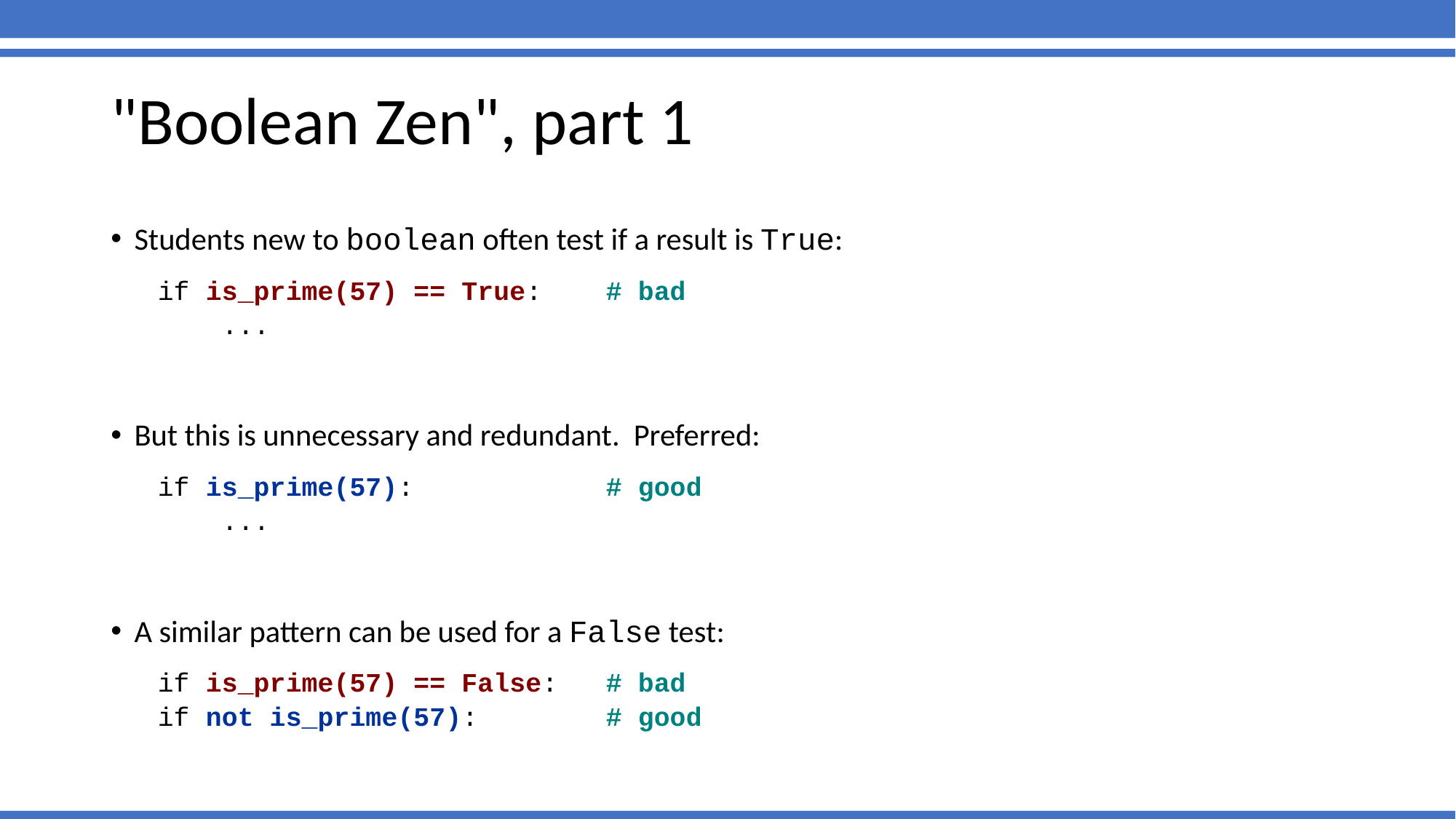

"Boolean Zen", part 1
Students new to boolean often test if a result is True:

if is_prime(57) == True:    # bad
    ...

But this is unnecessary and redundant.  Preferred:

if is_prime(57):            # good
    ...

A similar pattern can be used for a False test:

if is_prime(57) == False:   # bad
if not is_prime(57):        # good